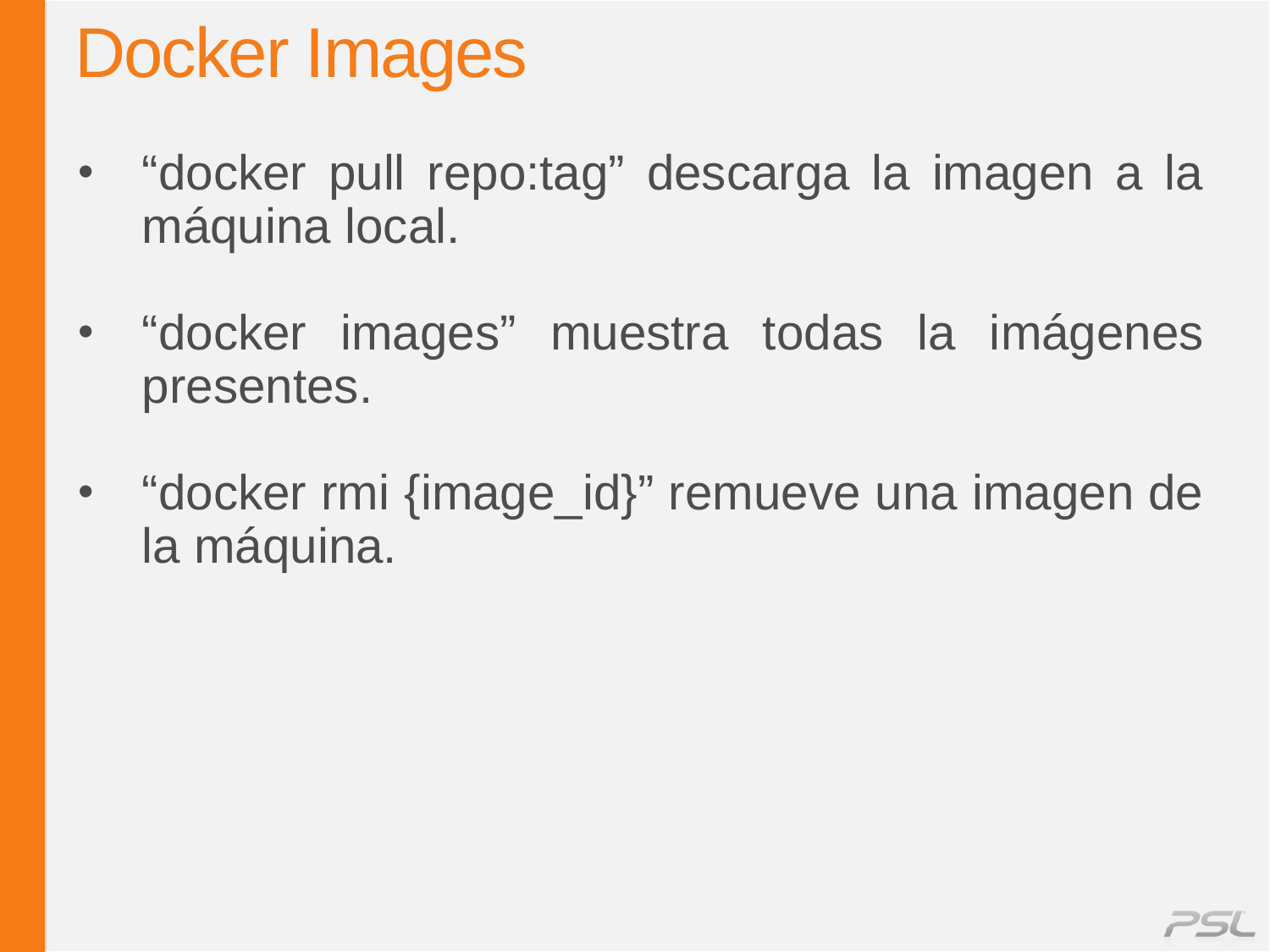

# Docker Images

“docker pull repo:tag” descarga la imagen a la máquina local.

“docker images” muestra todas la imágenes presentes.

“docker rmi {image_id}” remueve una imagen de la máquina.